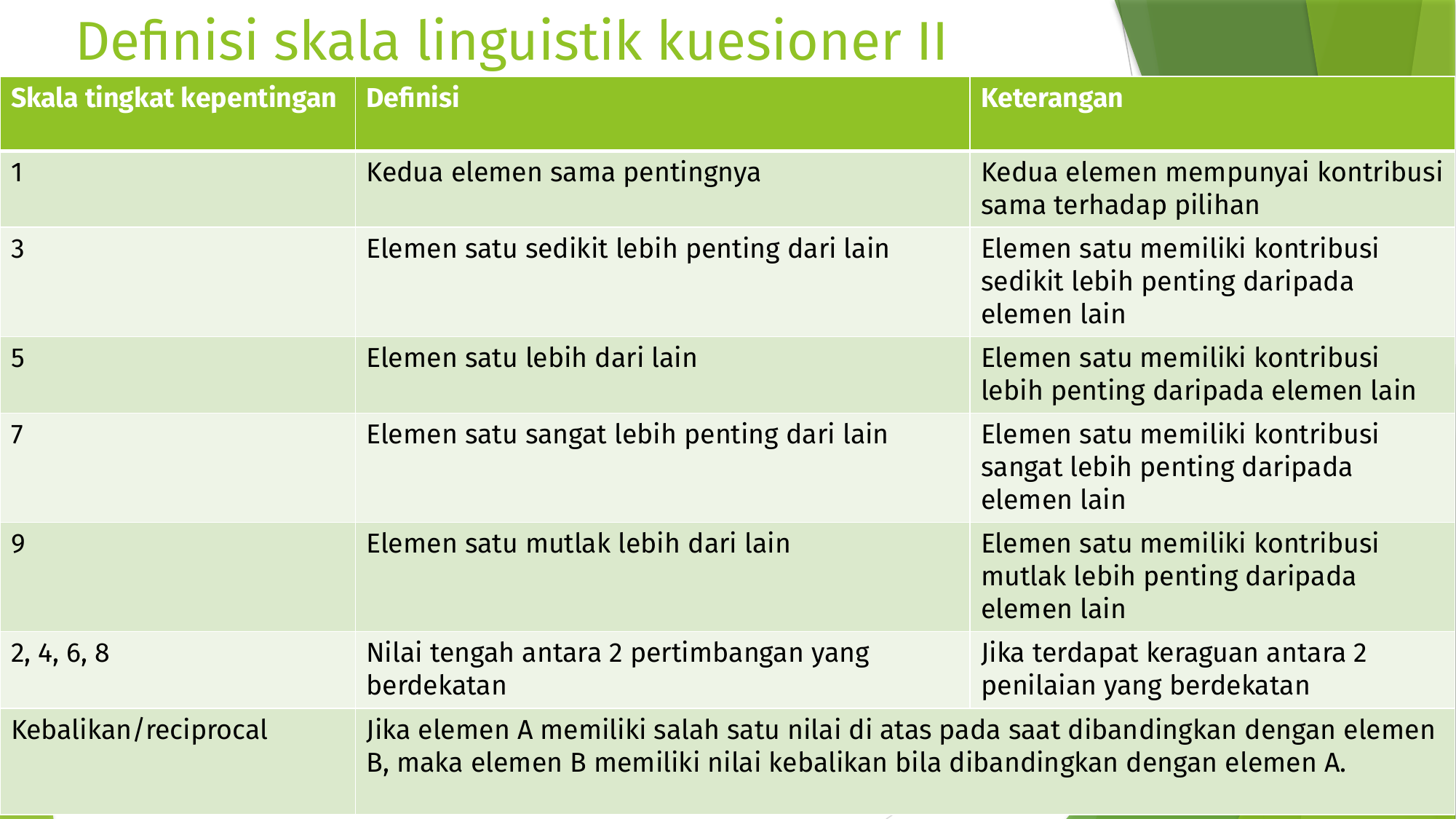

# Definisi skala linguistik kuesioner II
| Skala tingkat kepentingan | Definisi | Keterangan |
| --- | --- | --- |
| 1 | Kedua elemen sama pentingnya | Kedua elemen mempunyai kontribusi sama terhadap pilihan |
| 3 | Elemen satu sedikit lebih penting dari lain | Elemen satu memiliki kontribusi sedikit lebih penting daripada elemen lain |
| 5 | Elemen satu lebih dari lain | Elemen satu memiliki kontribusi lebih penting daripada elemen lain |
| 7 | Elemen satu sangat lebih penting dari lain | Elemen satu memiliki kontribusi sangat lebih penting daripada elemen lain |
| 9 | Elemen satu mutlak lebih dari lain | Elemen satu memiliki kontribusi mutlak lebih penting daripada elemen lain |
| 2, 4, 6, 8 | Nilai tengah antara 2 pertimbangan yang berdekatan | Jika terdapat keraguan antara 2 penilaian yang berdekatan |
| Kebalikan/reciprocal | Jika elemen A memiliki salah satu nilai di atas pada saat dibandingkan dengan elemen B, maka elemen B memiliki nilai kebalikan bila dibandingkan dengan elemen A. |  |